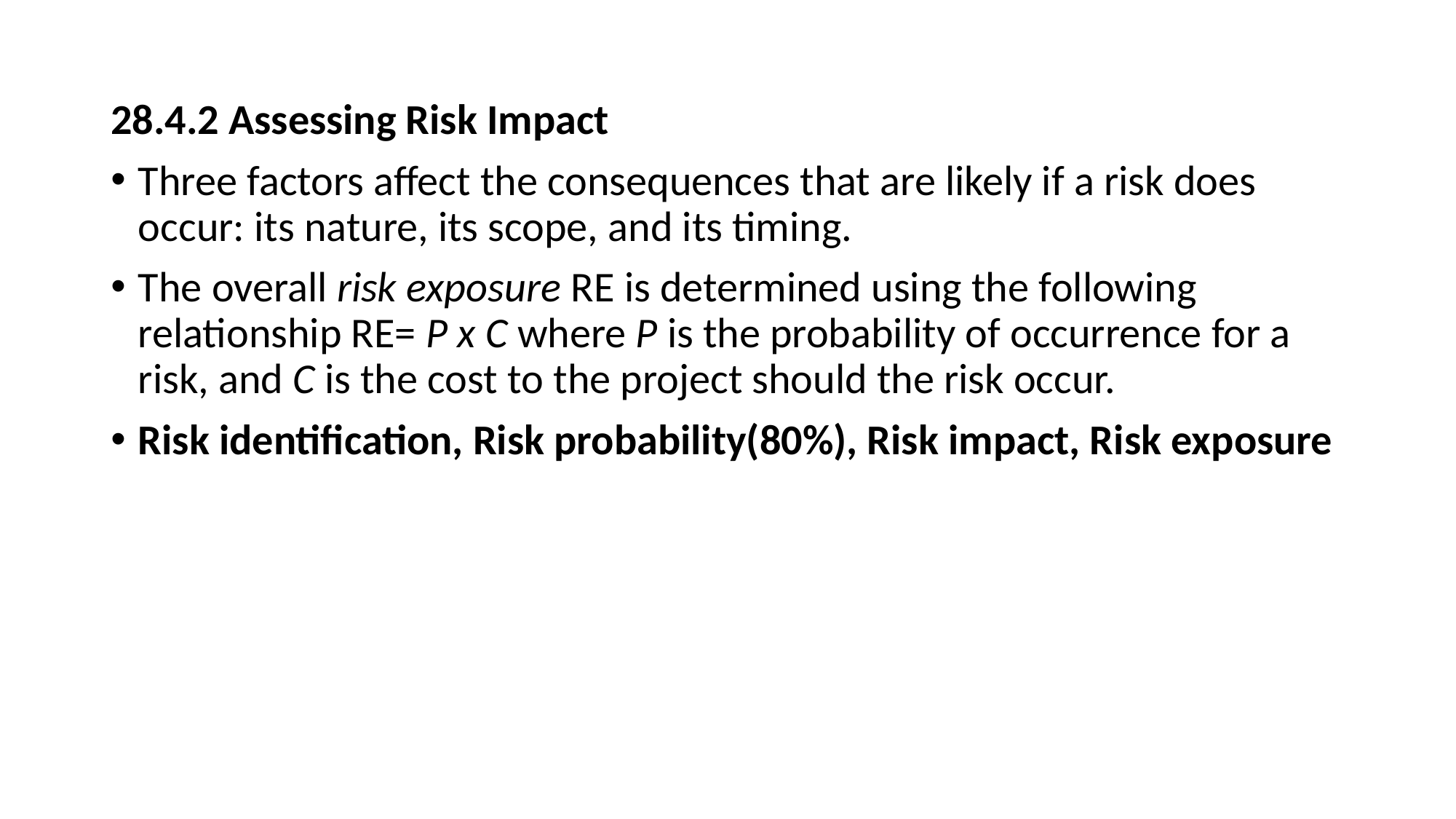

28.4.2 Assessing Risk Impact
Three factors affect the consequences that are likely if a risk does occur: its nature, its scope, and its timing.
The overall risk exposure RE is determined using the following relationship RE= P x C where P is the probability of occurrence for a risk, and C is the cost to the project should the risk occur.
Risk identification, Risk probability(80%), Risk impact, Risk exposure